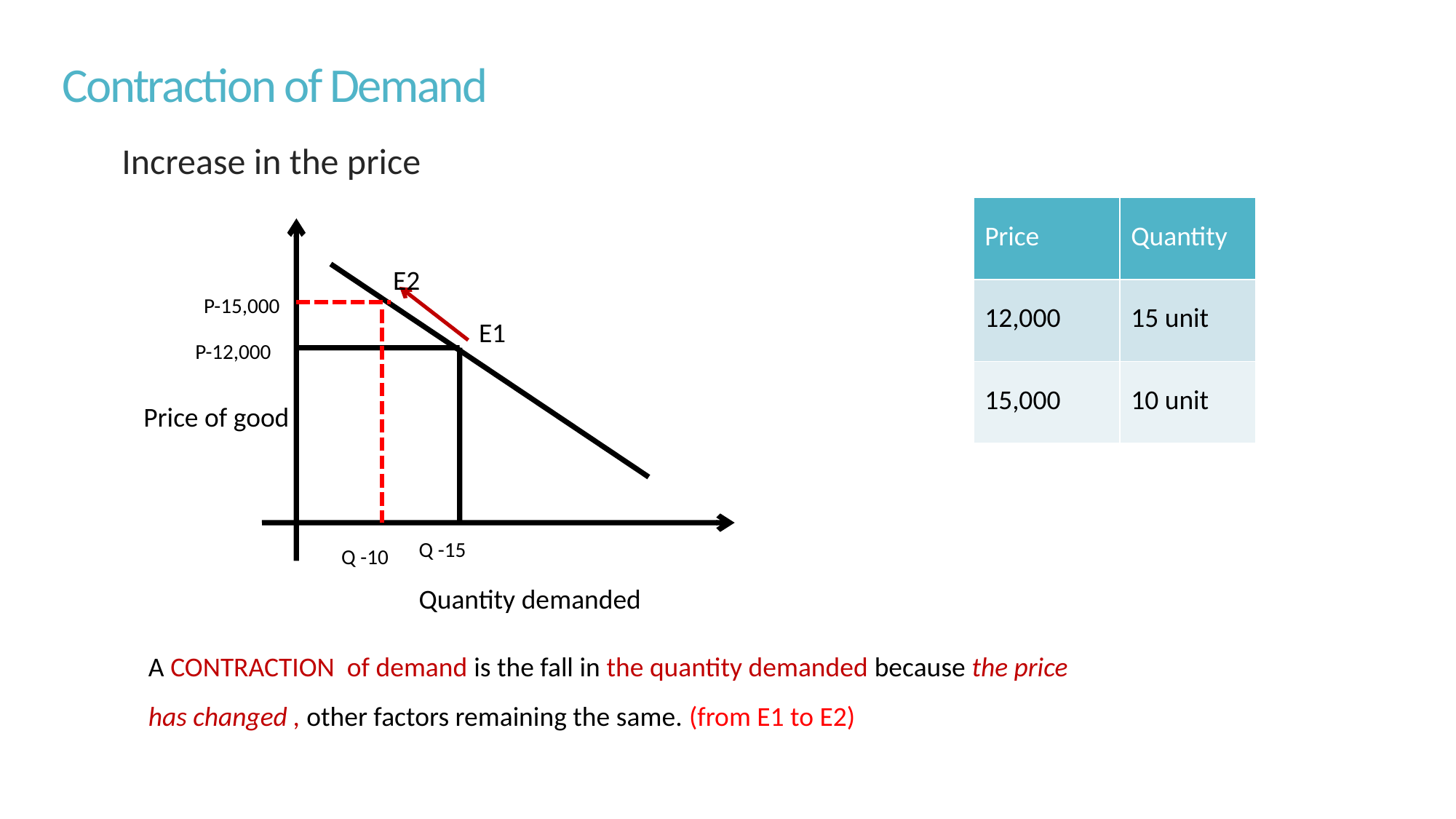

# Contraction of Demand
Increase in the price
| Price | Quantity |
| --- | --- |
| 12,000 | 15 unit |
| 15,000 | 10 unit |
E2
P-15,000
E1
P-12,000
Price of good
Q -15
Q -10
Quantity demanded
A CONTRACTION  of demand is the fall in the quantity demanded because the price has changed , other factors remaining the same. (from E1 to E2)